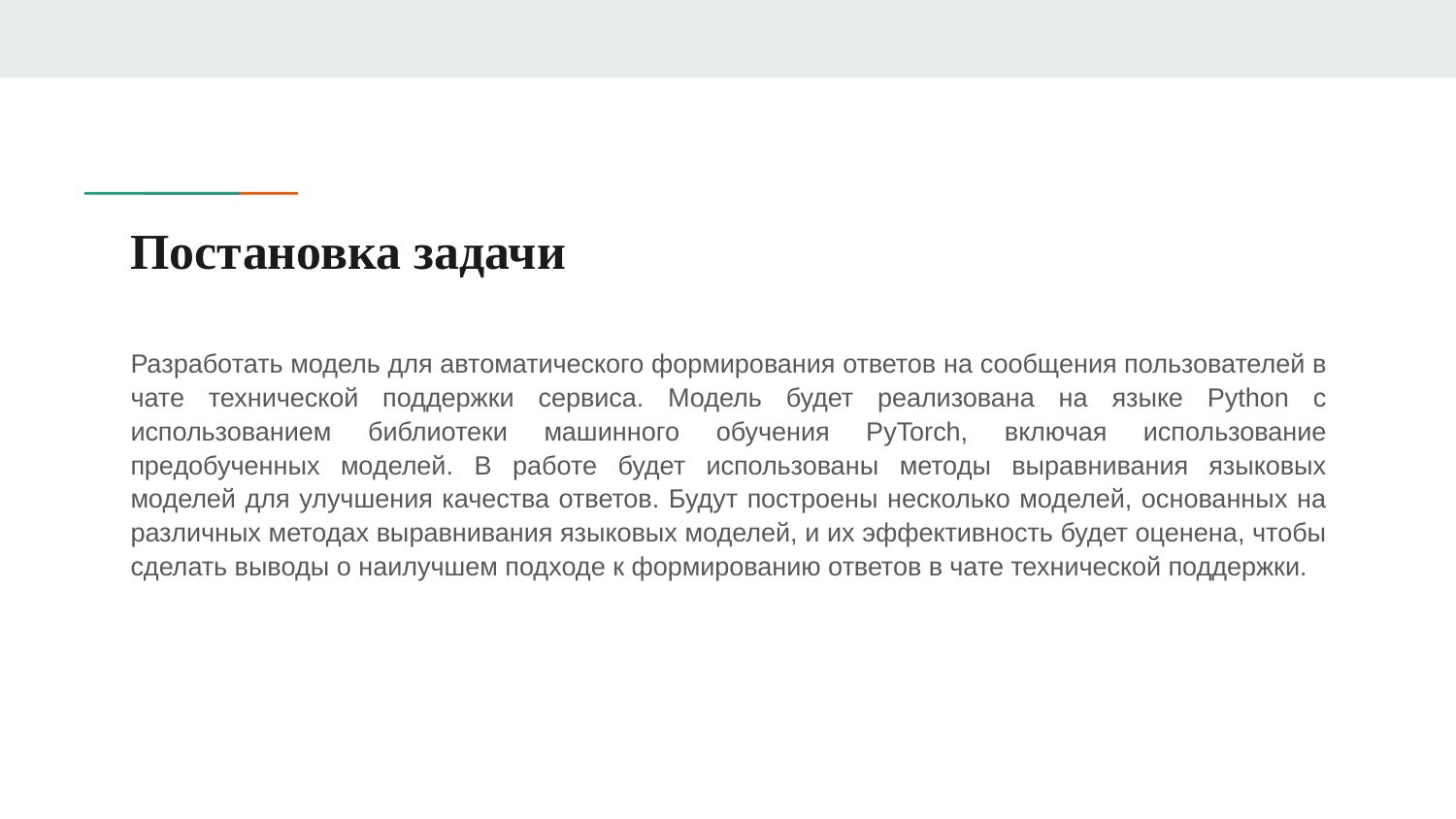

# Постановка задачи
Разработать модель для автоматического формирования ответов на сообщения пользователей в чате технической поддержки сервиса. Модель будет реализована на языке Python с использованием библиотеки машинного обучения PyTorch, включая использование предобученных моделей. В работе будет использованы методы выравнивания языковых моделей для улучшения качества ответов. Будут построены несколько моделей, основанных на различных методах выравнивания языковых моделей, и их эффективность будет оценена, чтобы сделать выводы о наилучшем подходе к формированию ответов в чате технической поддержки.